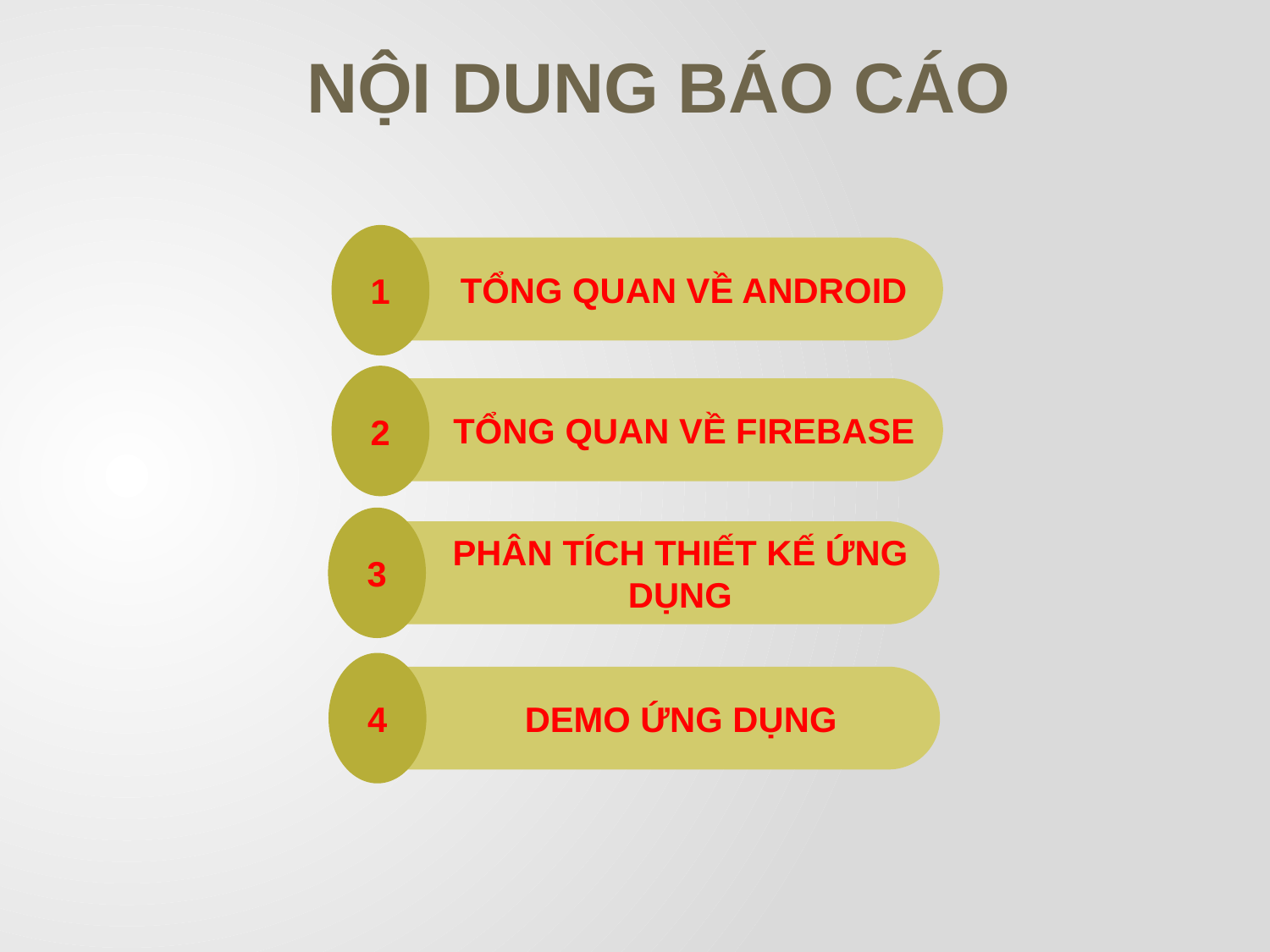

NỘI DUNG BÁO CÁO
1
TỔNG QUAN VỀ ANDROID
2
TỔNG QUAN VỀ FIREBASE
3
PHÂN TÍCH THIẾT KẾ ỨNG DỤNG
4
DEMO ỨNG DỤNG